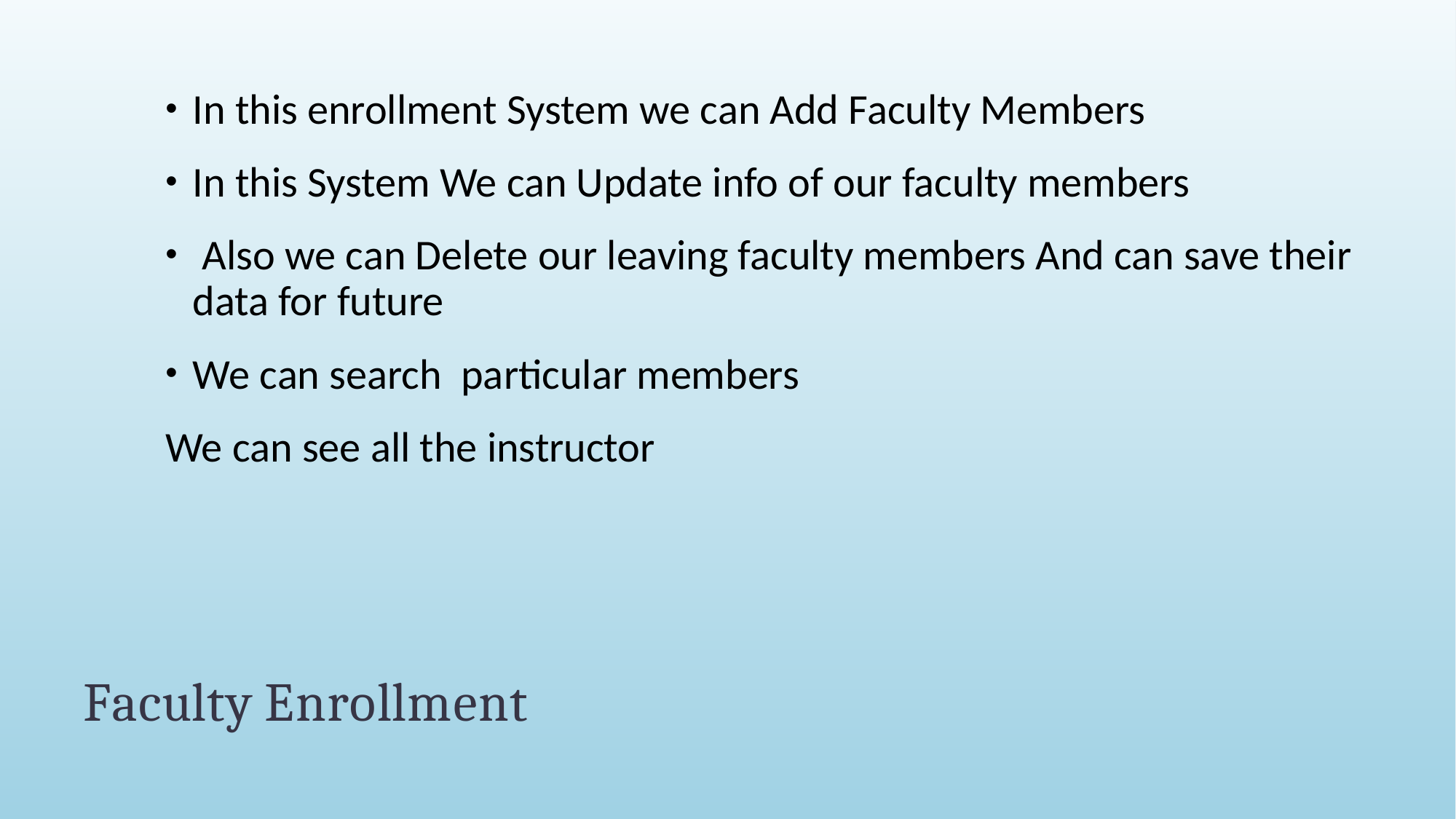

In this enrollment System we can Add Faculty Members
In this System We can Update info of our faculty members
 Also we can Delete our leaving faculty members And can save their data for future
We can search  particular members
We can see all the instructor

# Faculty Enrollment